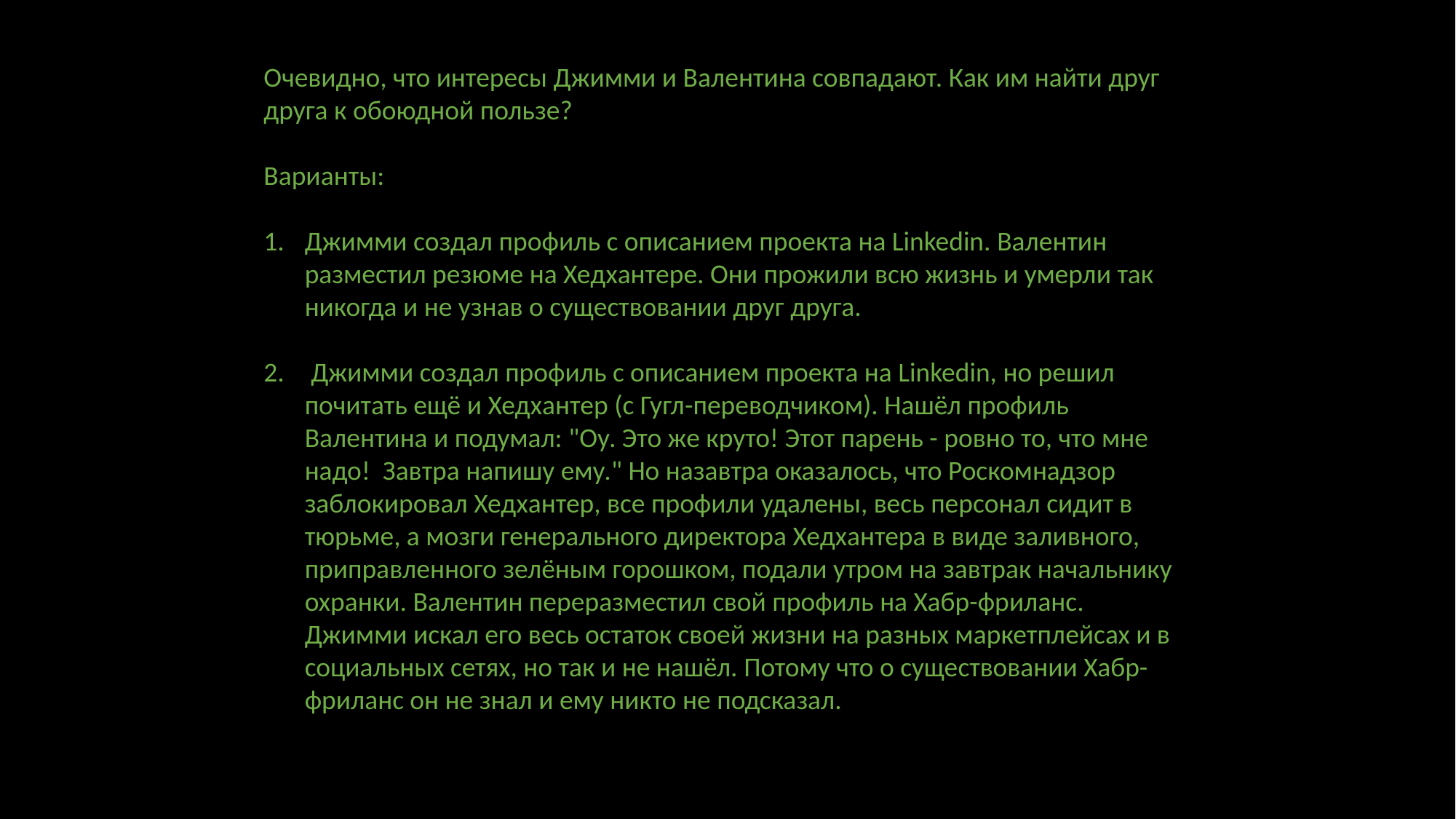

Очевидно, что интересы Джимми и Валентина совпадают. Как им найти друг друга к обоюдной пользе?

Варианты:

Джимми создал профиль с описанием проекта на Linkedin. Валентин разместил резюме на Хедхантере. Они прожили всю жизнь и умерли так никогда и не узнав о существовании друг друга.

 Джимми создал профиль с описанием проекта на Linkedin, но решил почитать ещё и Хедхантер (с Гугл-переводчиком). Нашёл профиль Валентина и подумал: "Оу. Это же круто! Этот парень - ровно то, что мне надо!  Завтра напишу ему." Но назавтра оказалось, что Роскомнадзор заблокировал Хедхантер, все профили удалены, весь персонал сидит в тюрьме, а мозги генерального директора Хедхантера в виде заливного, приправленного зелёным горошком, подали утром на завтрак начальнику охранки. Валентин переразместил свой профиль на Хабр-фриланс. Джимми искал его весь остаток своей жизни на разных маркетплейсах и в социальных сетях, но так и не нашёл. Потому что о существовании Хабр-фриланс он не знал и ему никто не подсказал.